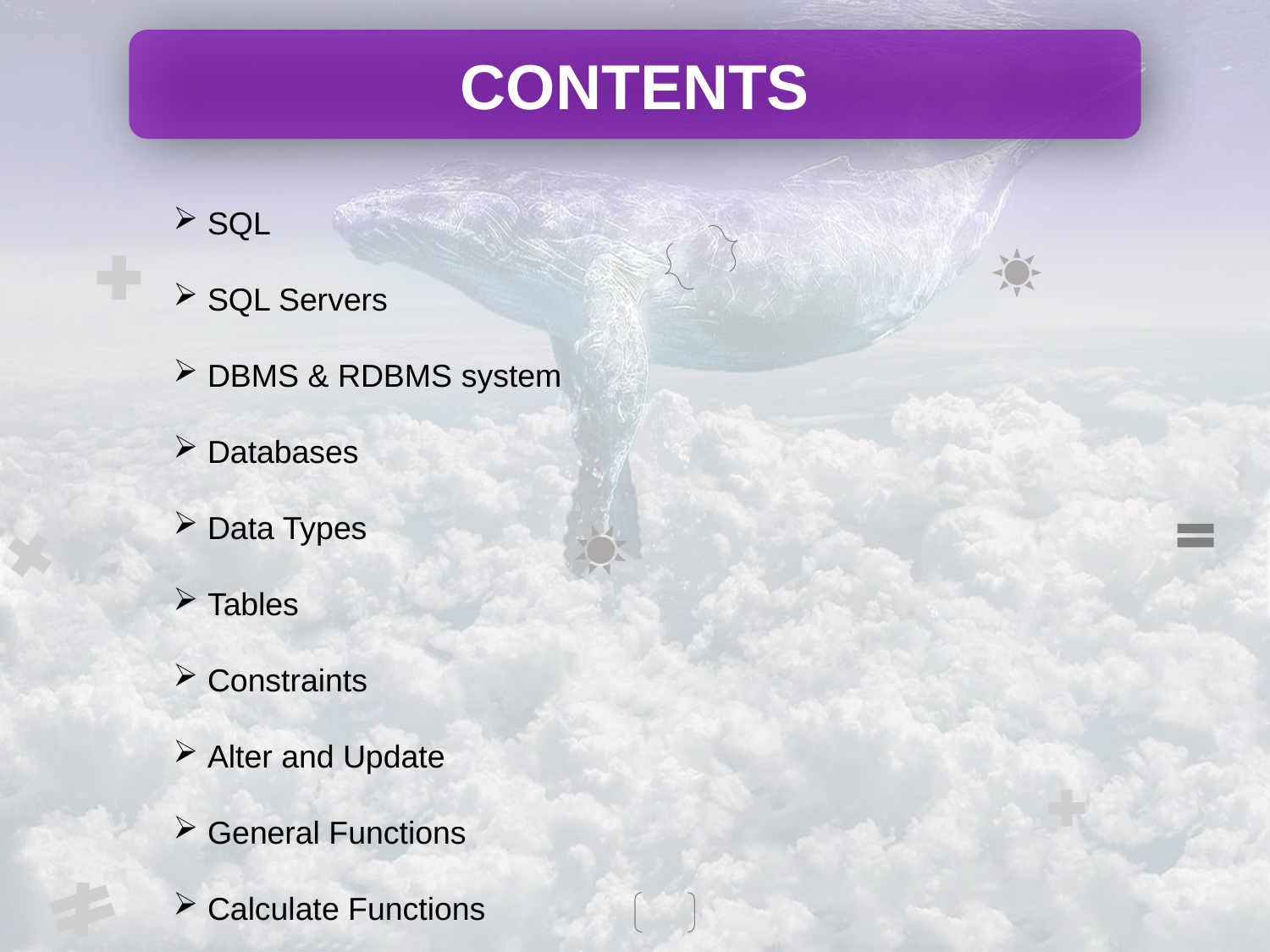

CONTENTS
 SQL
 SQL Servers
 DBMS & RDBMS system
 Databases
 Data Types
 Tables
 Constraints
 Alter and Update
 General Functions
 Calculate Functions